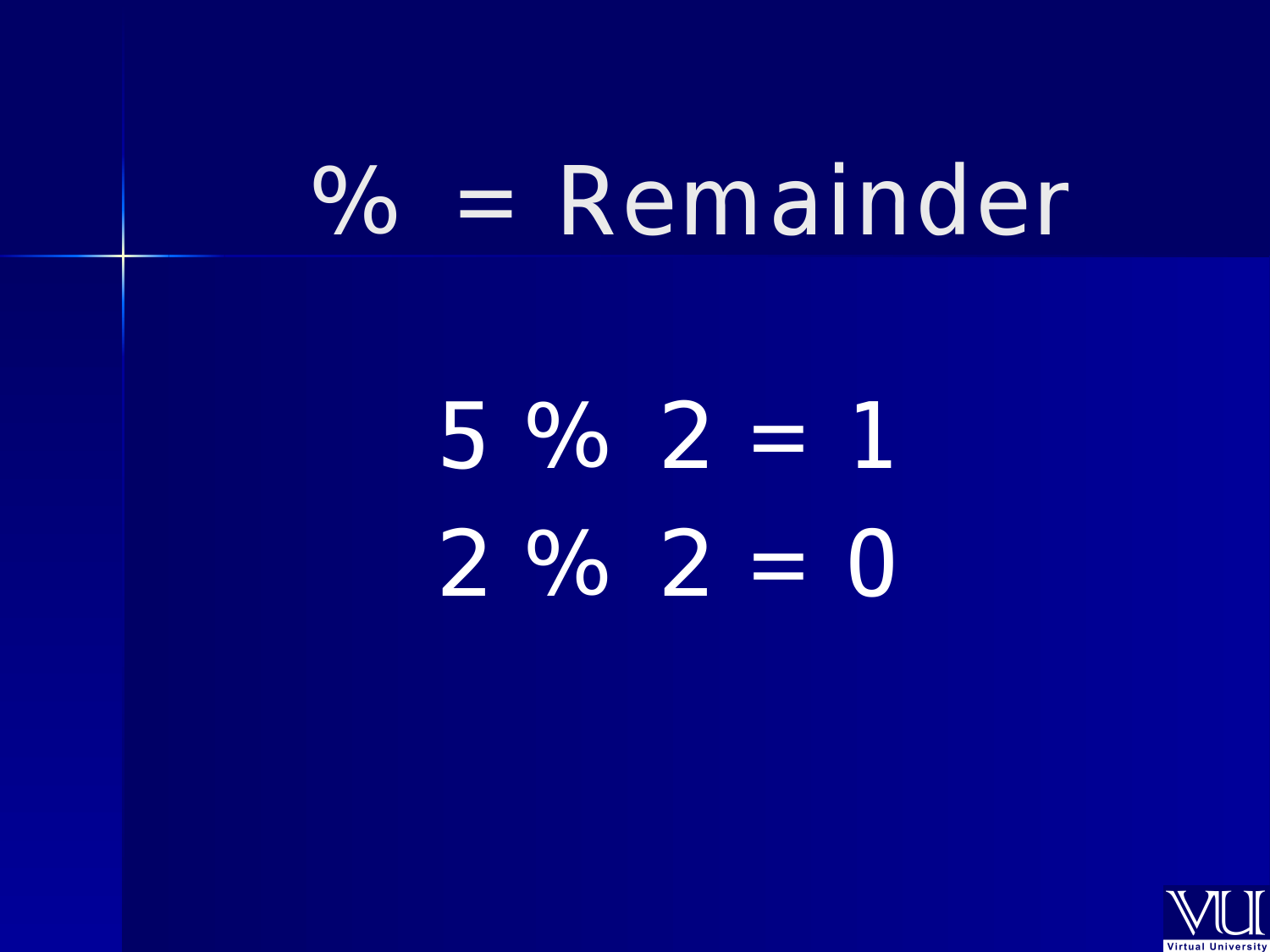

# % = Remainder
5 % 2 = 1
2 % 2 = 0